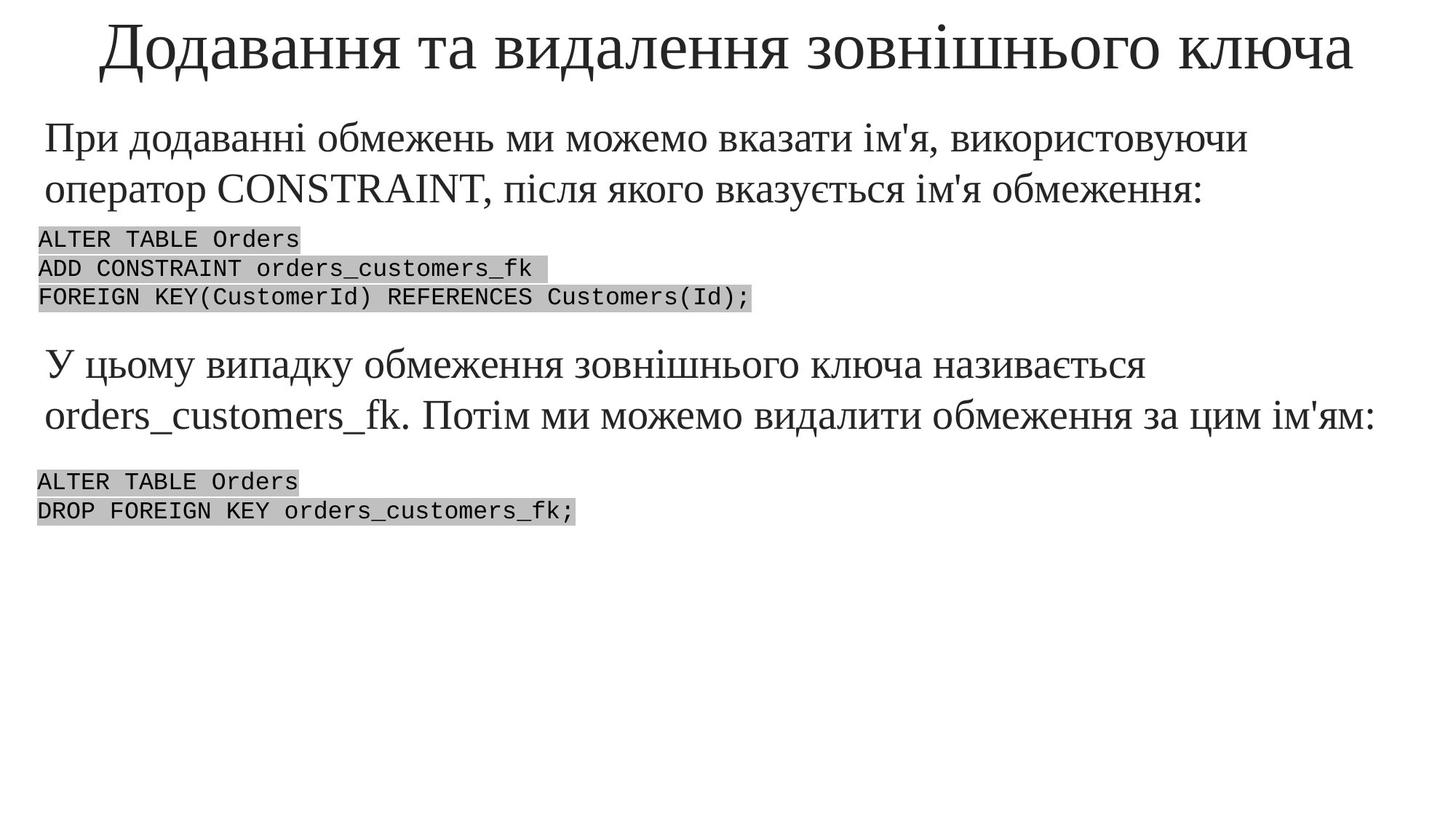

Додавання та видалення зовнішнього ключа
При додаванні обмежень ми можемо вказати ім'я, використовуючи оператор CONSTRAINT, після якого вказується ім'я обмеження:
ALTER TABLE Orders
ADD CONSTRAINT orders_customers_fk
FOREIGN KEY(CustomerId) REFERENCES Customers(Id);
У цьому випадку обмеження зовнішнього ключа називається orders_customers_fk. Потім ми можемо видалити обмеження за цим ім'ям:
ALTER TABLE Orders
DROP FOREIGN KEY orders_customers_fk;